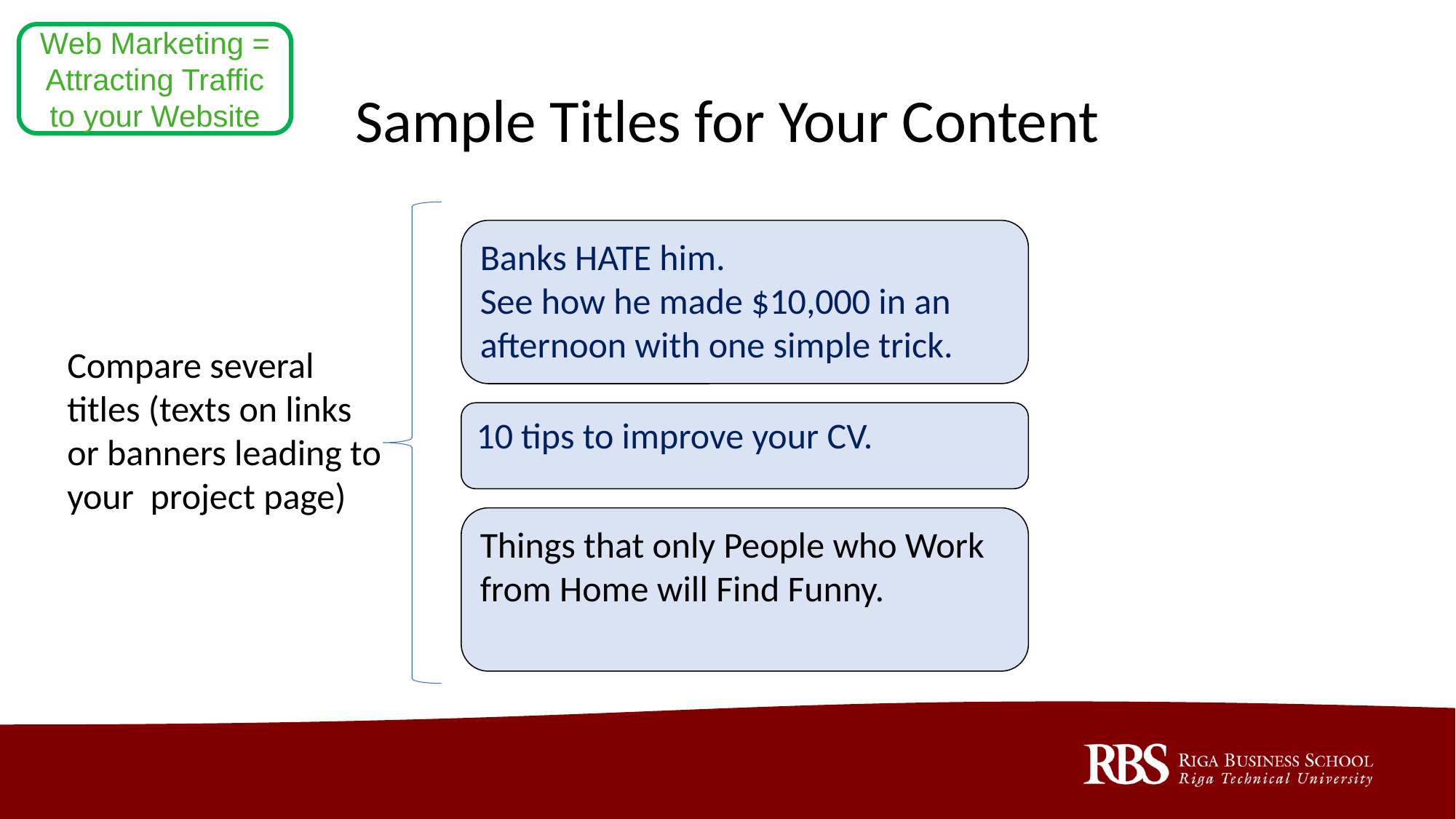

Web Marketing = Attracting Traffic to your Website
# Sample Titles for Your Content

Banks HATE him.
See how he made $10,000 in an afternoon with one simple trick.
Compare several titles (texts on links or banners leading to your  project page)
10 tips to improve your CV.
Things that only People who Work from Home will Find Funny.